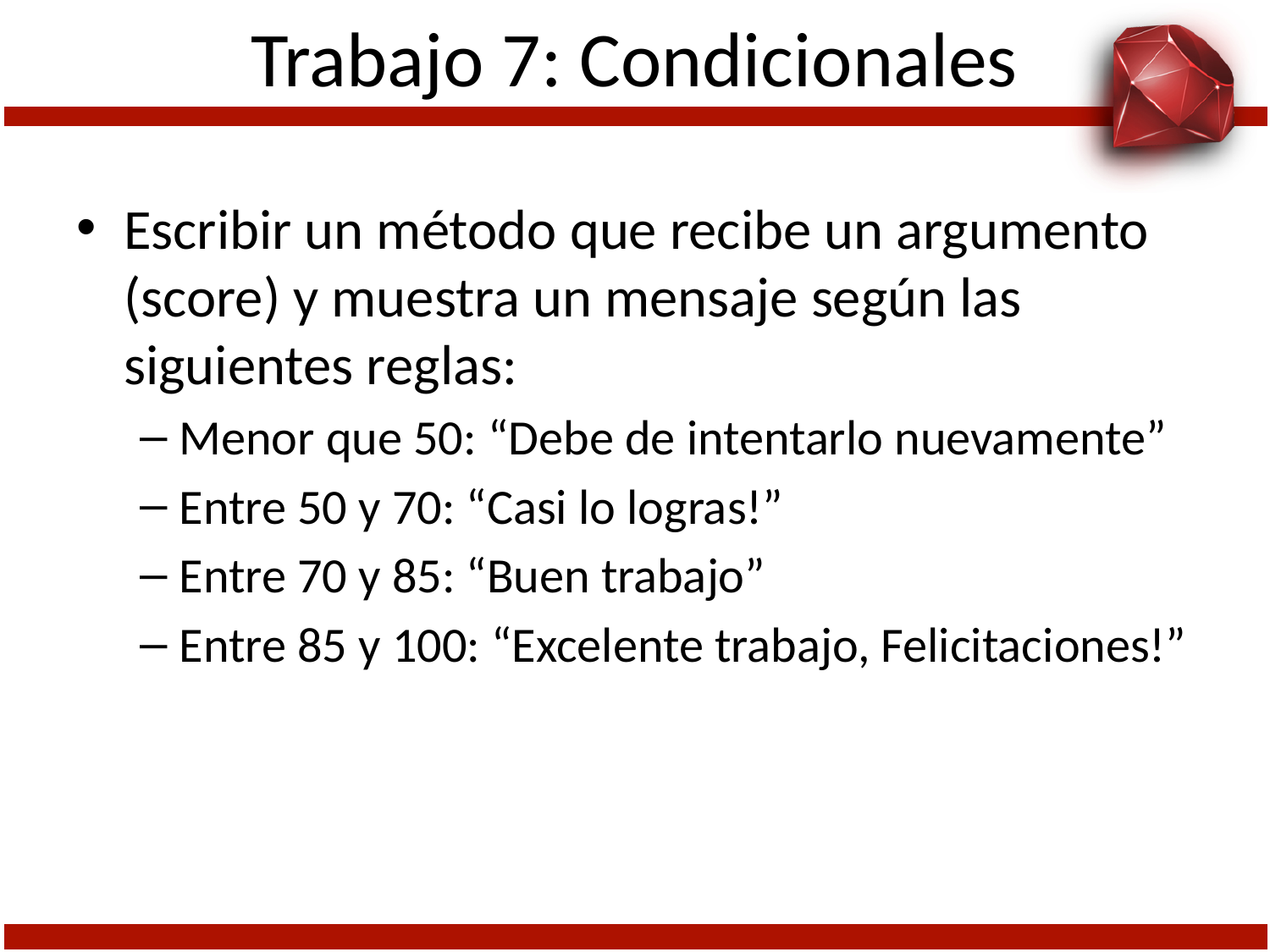

# Trabajo 7: Condicionales
Escribir un método que recibe un argumento (score) y muestra un mensaje según las siguientes reglas:
Menor que 50: “Debe de intentarlo nuevamente”
Entre 50 y 70: “Casi lo logras!”
Entre 70 y 85: “Buen trabajo”
Entre 85 y 100: “Excelente trabajo, Felicitaciones!”